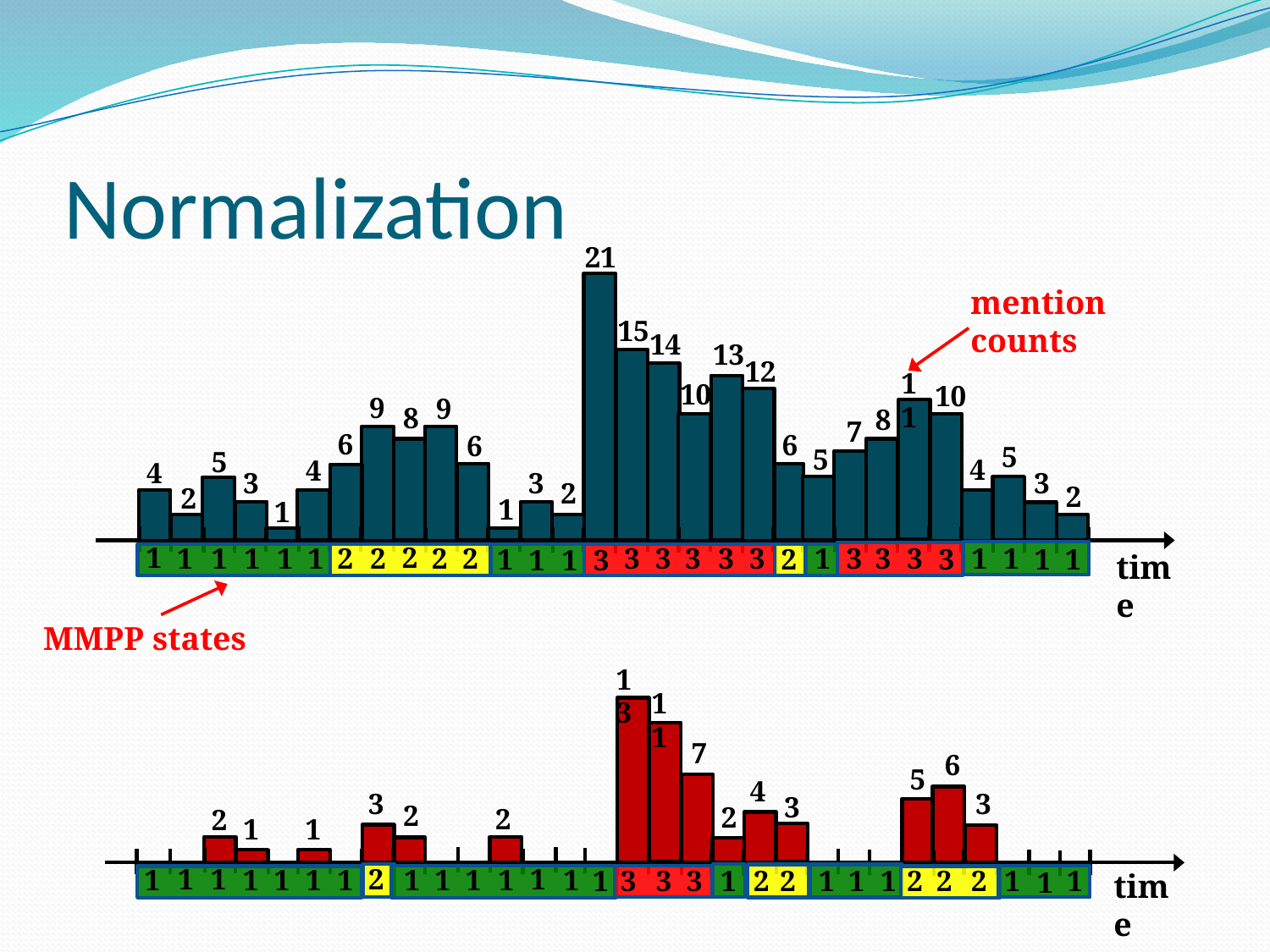

# Normalization
21

15
14
13
12

11

10
10

9
9

8
8

7

6
6
6

5
5
5

4
4
4

3
3
3

2
2
2

1
1

2
1
1
1
1
1
1
2
2
2
2
3
3
3
3
3
1
3
3
3
1
1
1
1
1
2
3
1
1
3

time

mention counts
MMPP states
13
11

7
6
5
4

3
3
3

2
2
2
2

1
1

1
1
2
1
1
1
1
1
1
1
1
1
1
1
1
3
3
3
1
2
2
1
1
1
2
2
2
1
1
1
time